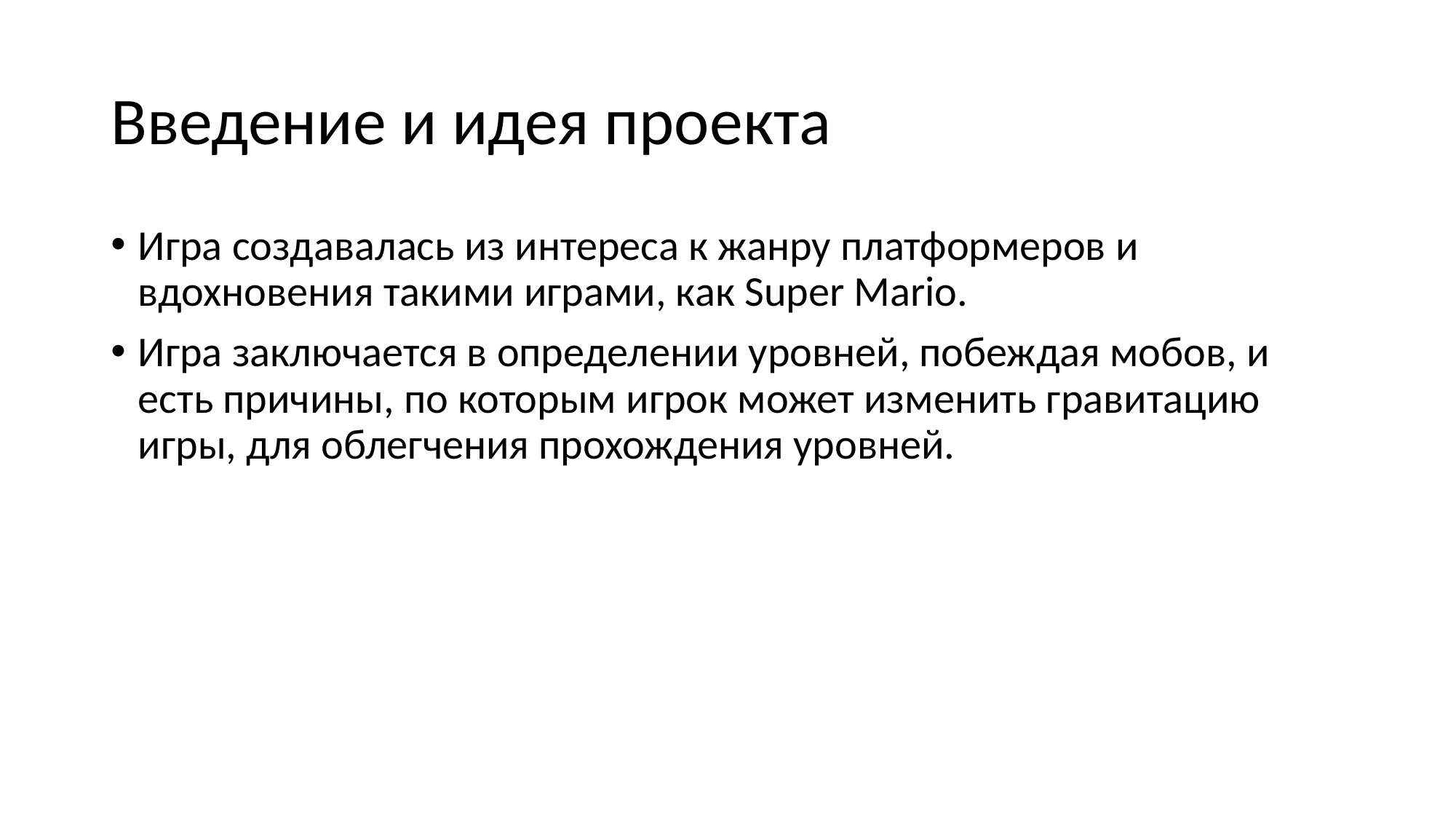

# Введение и идея проекта
Игра создавалась из интереса к жанру платформеров и вдохновения такими играми, как Super Mario.
Игра заключается в определении уровней, побеждая мобов, и есть причины, по которым игрок может изменить гравитацию игры, для облегчения прохождения уровней.